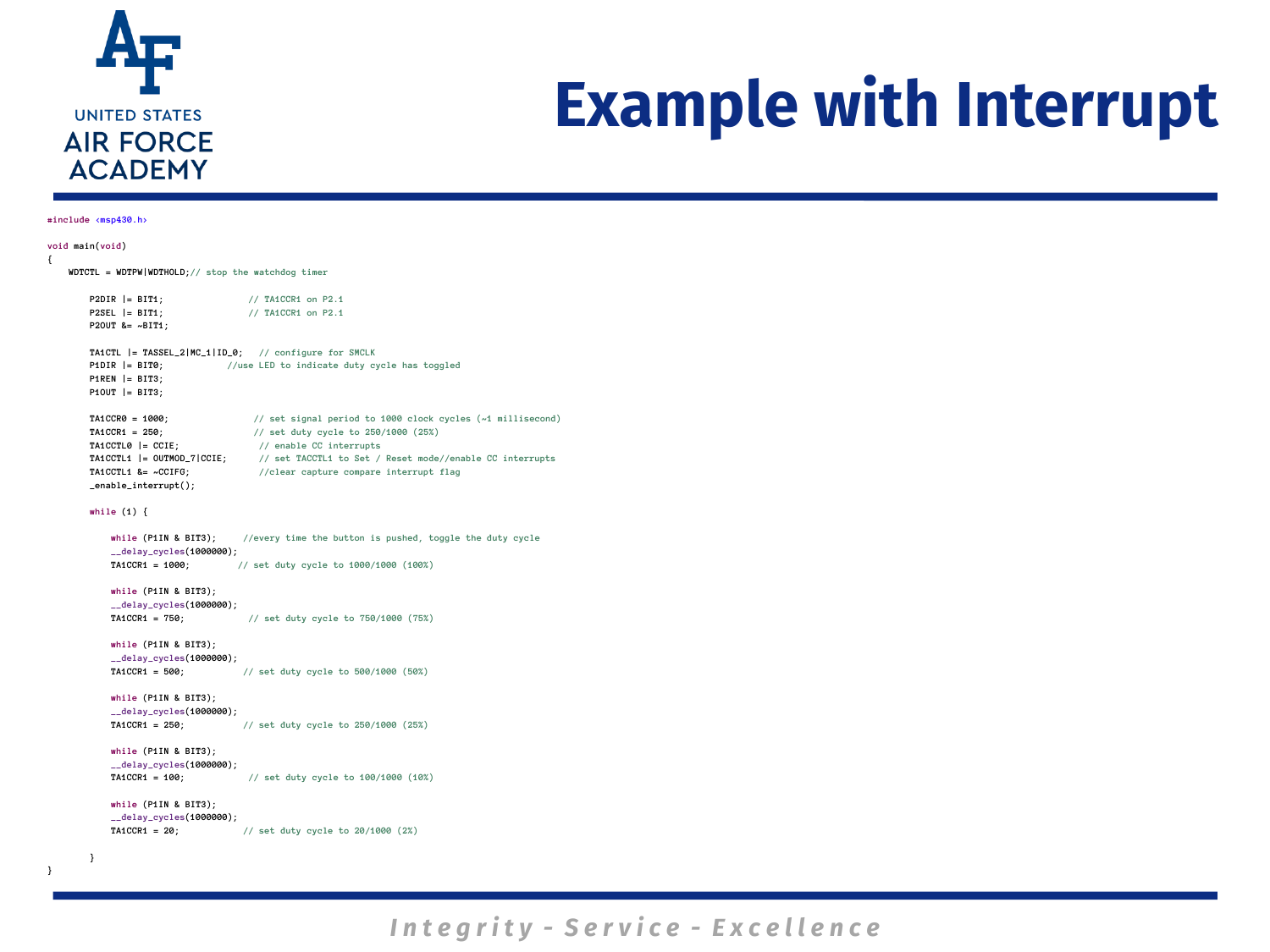

# Example with Interrupt
#include <msp430.h>

void main(void)
{
    WDTCTL = WDTPW|WDTHOLD;// stop the watchdog timer

        P2DIR |= BIT1;                // TA1CCR1 on P2.1
        P2SEL |= BIT1;                // TA1CCR1 on P2.1
        P2OUT &= ~BIT1;

        TA1CTL |= TASSEL_2|MC_1|ID_0;   // configure for SMCLK
        P1DIR |= BIT0;            //use LED to indicate duty cycle has toggled
        P1REN |= BIT3;
        P1OUT |= BIT3;

        TA1CCR0 = 1000;                // set signal period to 1000 clock cycles (~1 millisecond)
        TA1CCR1 = 250;                 // set duty cycle to 250/1000 (25%)
        TA1CCTL0 |= CCIE;               // enable CC interrupts
        TA1CCTL1 |= OUTMOD_7|CCIE;      // set TACCTL1 to Set / Reset mode//enable CC interrupts
        TA1CCTL1 &= ~CCIFG;             //clear capture compare interrupt flag
        _enable_interrupt();

        while (1) {

            while (P1IN & BIT3);     //every time the button is pushed, toggle the duty cycle
            __delay_cycles(1000000);
            TA1CCR1 = 1000;         // set duty cycle to 1000/1000 (100%)

            while (P1IN & BIT3);
            __delay_cycles(1000000);
            TA1CCR1 = 750;            // set duty cycle to 750/1000 (75%)

            while (P1IN & BIT3);
            __delay_cycles(1000000);
            TA1CCR1 = 500;           // set duty cycle to 500/1000 (50%)

            while (P1IN & BIT3);
            __delay_cycles(1000000);
            TA1CCR1 = 250;           // set duty cycle to 250/1000 (25%)

            while (P1IN & BIT3);
            __delay_cycles(1000000);
            TA1CCR1 = 100;            // set duty cycle to 100/1000 (10%)

            while (P1IN & BIT3);
            __delay_cycles(1000000);
            TA1CCR1 = 20;            // set duty cycle to 20/1000 (2%)

        }
}